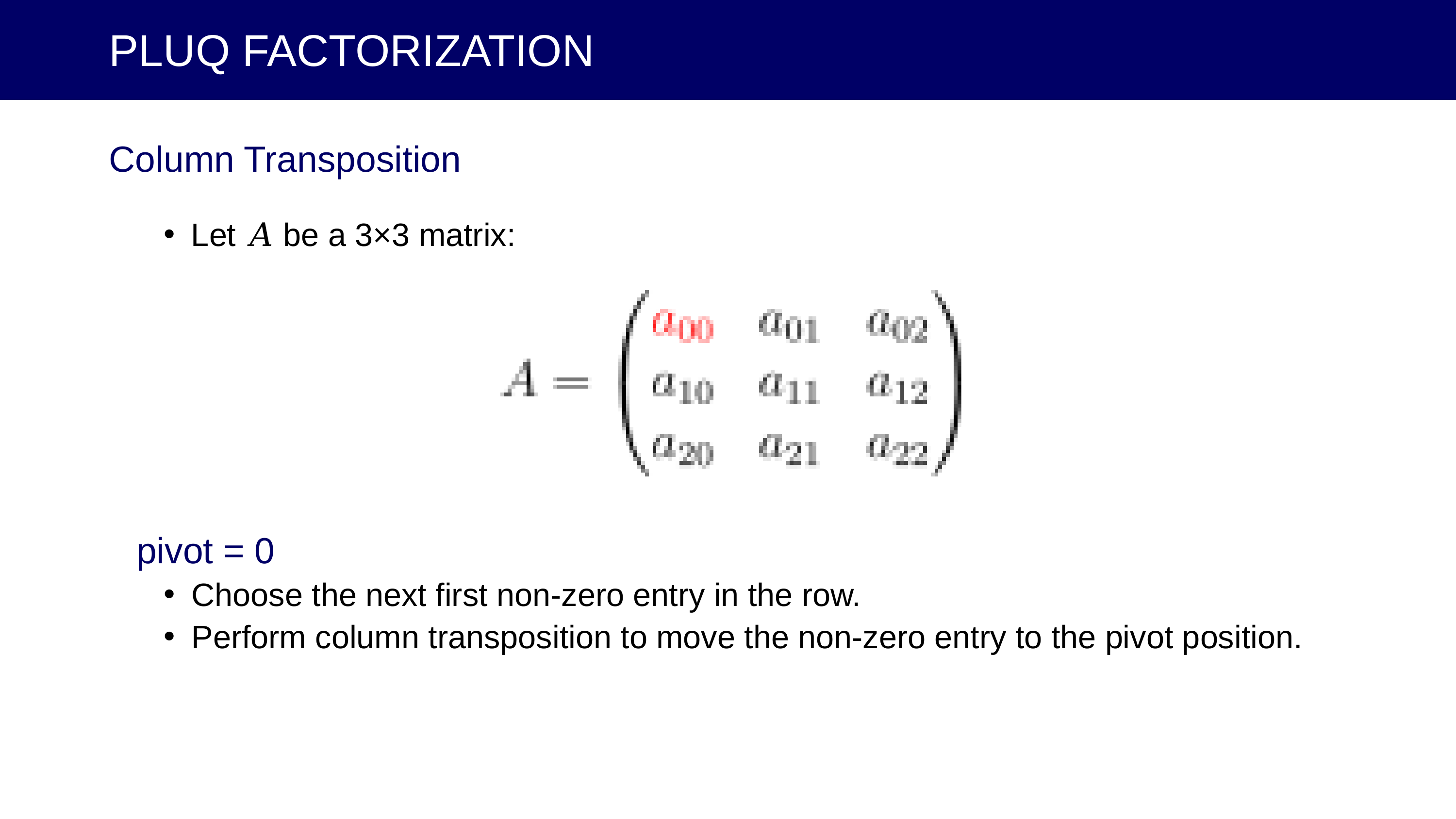

PLUQ FACTORIZATION
Column Transposition
Let 𝐴 be a 3×3 matrix:

pivot = 0
Choose the next first non-zero entry in the row.
Perform column transposition to move the non-zero entry to the pivot position.